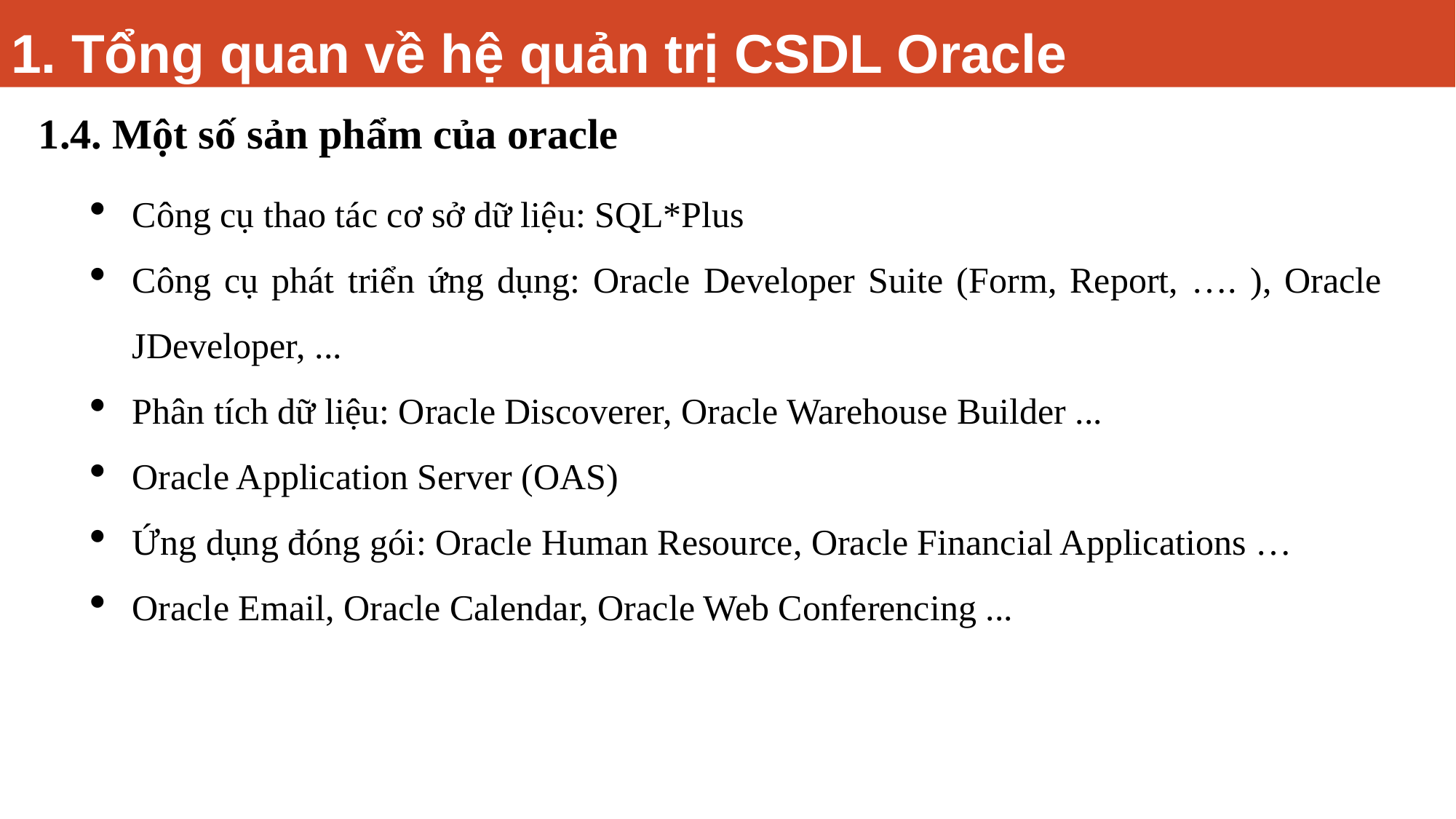

# 1. Tổng quan về hệ quản trị CSDL Oracle
1.4. Một số sản phẩm của oracle
Công cụ thao tác cơ sở dữ liệu: SQL*Plus
Công cụ phát triển ứng dụng: Oracle Developer Suite (Form, Report, …. ), Oracle JDeveloper, ...
Phân tích dữ liệu: Oracle Discoverer, Oracle Warehouse Builder ...
Oracle Application Server (OAS)
Ứng dụng đóng gói: Oracle Human Resource, Oracle Financial Applications …
Oracle Email, Oracle Calendar, Oracle Web Conferencing ...